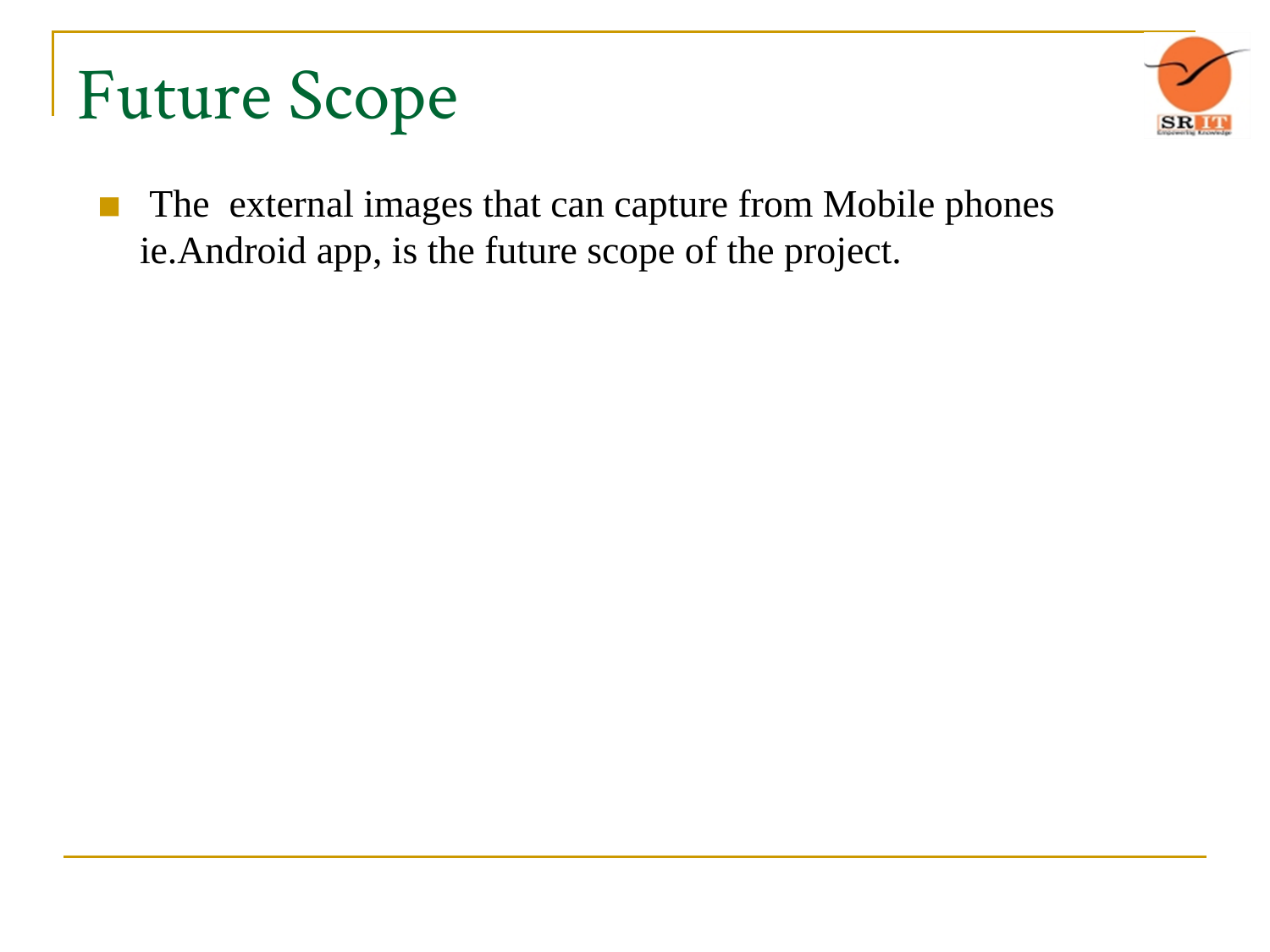

# Future Scope
 The  external images that can capture from Mobile phones ie.Android app, is the future scope of the project.